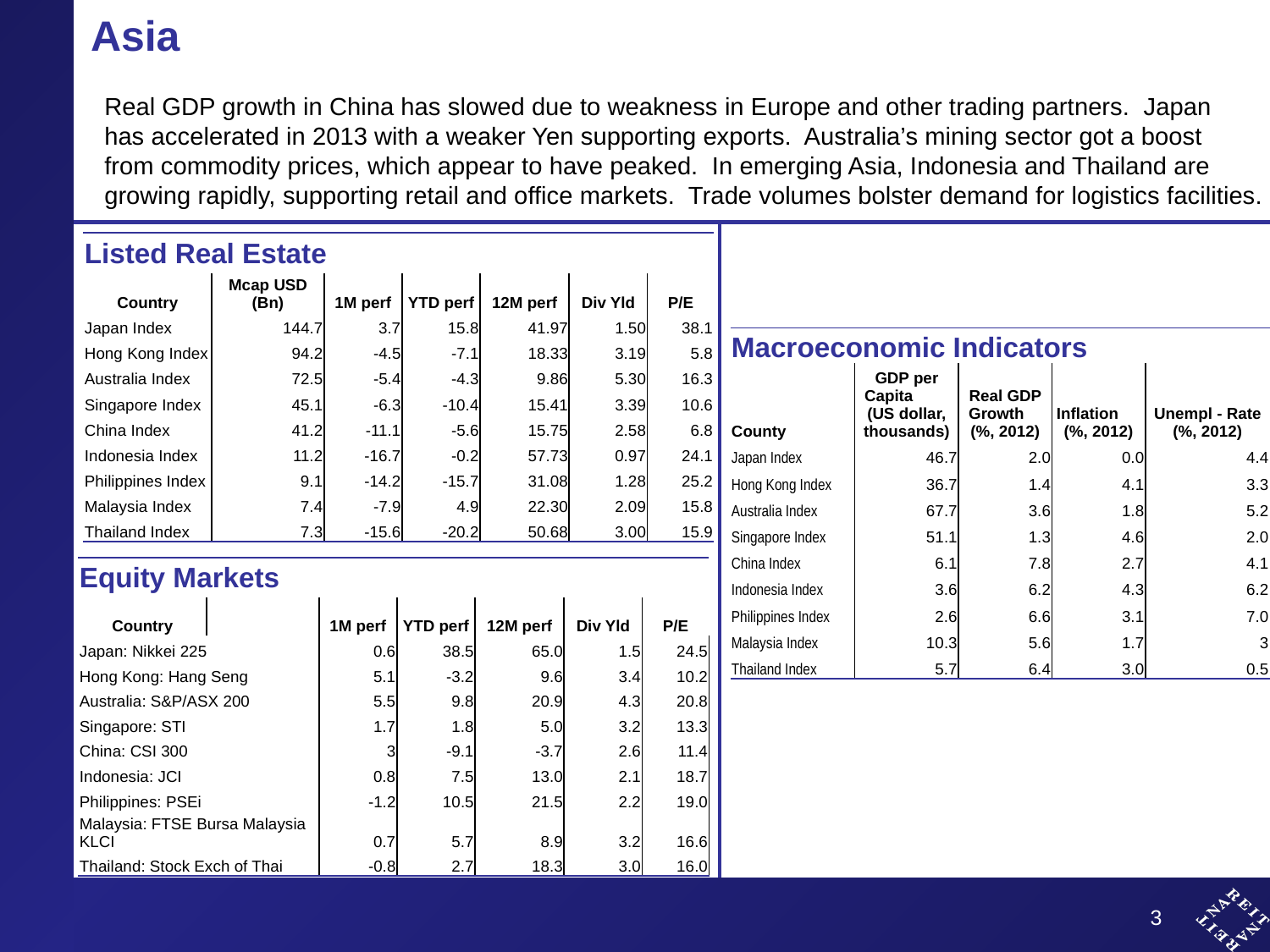

Asia
Real GDP growth in China has slowed due to weakness in Europe and other trading partners.  Japan
has accelerated in 2013 with a weaker Yen supporting exports.  Australia’s mining sector got a boost
from commodity prices, which appear to have peaked.  In emerging Asia, Indonesia and Thailand are
growing rapidly, supporting retail and office markets.  Trade volumes bolster demand for logistics facilities.
| Listed Real Estate |  |  |  |  |  |  |
| --- | --- | --- | --- | --- | --- | --- |
| Country | Mcap USD (Bn) | 1M perf | YTD perf | 12M perf | Div Yld | P/E |
| Japan Index | 144.7 | 3.7 | 15.8 | 41.97 | 1.50 | 38.1 |
| Hong Kong Index | 94.2 | -4.5 | -7.1 | 18.33 | 3.19 | 5.8 |
| Australia Index | 72.5 | -5.4 | -4.3 | 9.86 | 5.30 | 16.3 |
| Singapore Index | 45.1 | -6.3 | -10.4 | 15.41 | 3.39 | 10.6 |
| China Index | 41.2 | -11.1 | -5.6 | 15.75 | 2.58 | 6.8 |
| Indonesia Index | 11.2 | -16.7 | -0.2 | 57.73 | 0.97 | 24.1 |
| Philippines Index | 9.1 | -14.2 | -15.7 | 31.08 | 1.28 | 25.2 |
| Malaysia Index | 7.4 | -7.9 | 4.9 | 22.30 | 2.09 | 15.8 |
| Thailand Index | 7.3 | -15.6 | -20.2 | 50.68 | 3.00 | 15.9 |
| Macroeconomic Indicators |  |  |  |  |
| --- | --- | --- | --- | --- |
| County | GDP per Capita (US dollar, thousands) | Real GDP Growth (%, 2012) | Inflation (%, 2012) | Unempl - Rate (%, 2012) |
| Japan Index | 46.7 | 2.0 | 0.0 | 4.4 |
| Hong Kong Index | 36.7 | 1.4 | 4.1 | 3.3 |
| Australia Index | 67.7 | 3.6 | 1.8 | 5.2 |
| Singapore Index | 51.1 | 1.3 | 4.6 | 2.0 |
| China Index | 6.1 | 7.8 | 2.7 | 4.1 |
| Indonesia Index | 3.6 | 6.2 | 4.3 | 6.2 |
| Philippines Index | 2.6 | 6.6 | 3.1 | 7.0 |
| Malaysia Index | 10.3 | 5.6 | 1.7 | 3 |
| Thailand Index | 5.7 | 6.4 | 3.0 | 0.5 |
| Equity Markets |  |  |  |  |  |  |
| --- | --- | --- | --- | --- | --- | --- |
| Country |  | 1M perf | YTD perf | 12M perf | Div Yld | P/E |
| Japan: Nikkei 225 |  | 0.6 | 38.5 | 65.0 | 1.5 | 24.5 |
| Hong Kong: Hang Seng |  | 5.1 | -3.2 | 9.6 | 3.4 | 10.2 |
| Australia: S&P/ASX 200 |  | 5.5 | 9.8 | 20.9 | 4.3 | 20.8 |
| Singapore: STI |  | 1.7 | 1.8 | 5.0 | 3.2 | 13.3 |
| China: CSI 300 |  | 3 | -9.1 | -3.7 | 2.6 | 11.4 |
| Indonesia: JCI |  | 0.8 | 7.5 | 13.0 | 2.1 | 18.7 |
| Philippines: PSEi |  | -1.2 | 10.5 | 21.5 | 2.2 | 19.0 |
| Malaysia: FTSE Bursa Malaysia KLCI |  | 0.7 | 5.7 | 8.9 | 3.2 | 16.6 |
| Thailand: Stock Exch of Thai |  | -0.8 | 2.7 | 18.3 | 3.0 | 16.0 |
3